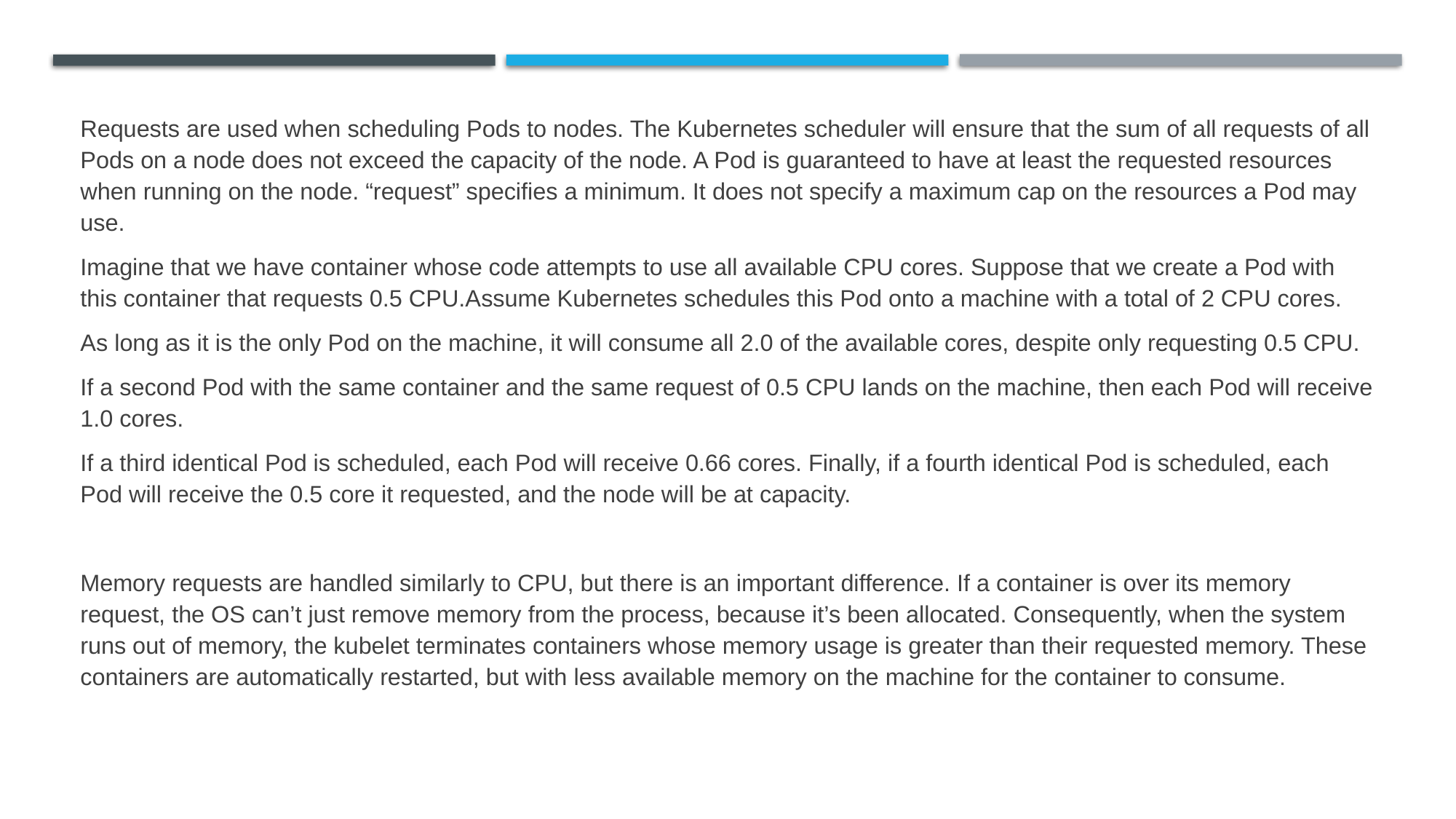

Requests are used when scheduling Pods to nodes. The Kubernetes scheduler will ensure that the sum of all requests of all Pods on a node does not exceed the capacity of the node. A Pod is guaranteed to have at least the requested resources when running on the node. “request” specifies a minimum. It does not specify a maximum cap on the resources a Pod may use.
Imagine that we have container whose code attempts to use all available CPU cores. Suppose that we create a Pod with this container that requests 0.5 CPU.Assume Kubernetes schedules this Pod onto a machine with a total of 2 CPU cores.
As long as it is the only Pod on the machine, it will consume all 2.0 of the available cores, despite only requesting 0.5 CPU.
If a second Pod with the same container and the same request of 0.5 CPU lands on the machine, then each Pod will receive 1.0 cores.
If a third identical Pod is scheduled, each Pod will receive 0.66 cores. Finally, if a fourth identical Pod is scheduled, each Pod will receive the 0.5 core it requested, and the node will be at capacity.

Memory requests are handled similarly to CPU, but there is an important difference. If a container is over its memory request, the OS can’t just remove memory from the process, because it’s been allocated. Consequently, when the system runs out of memory, the kubelet terminates containers whose memory usage is greater than their requested memory. These containers are automatically restarted, but with less available memory on the machine for the container to consume.